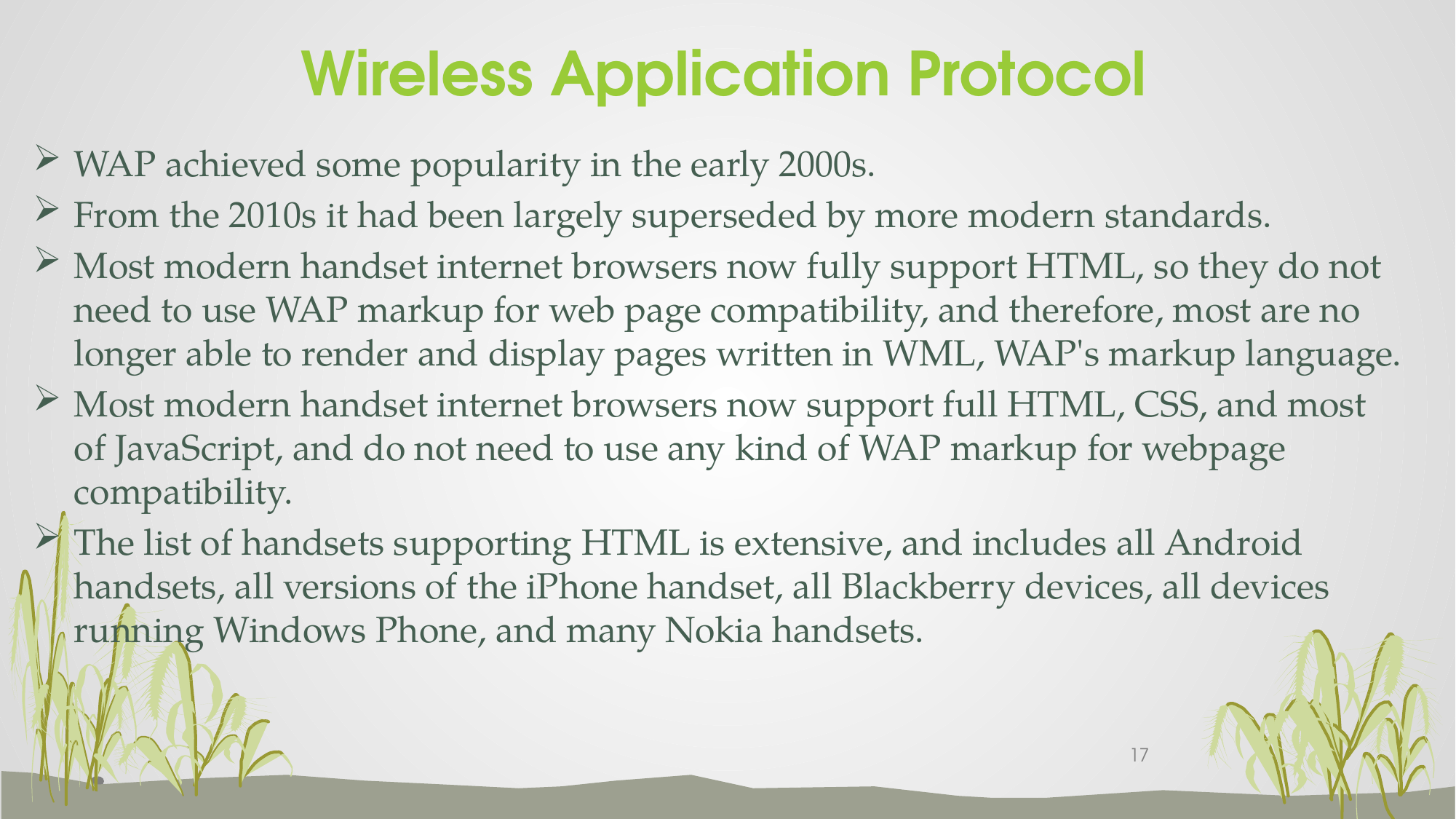

# Wireless Application Protocol
WAP achieved some popularity in the early 2000s.
From the 2010s it had been largely superseded by more modern standards.
Most modern handset internet browsers now fully support HTML, so they do not need to use WAP markup for web page compatibility, and therefore, most are no longer able to render and display pages written in WML, WAP's markup language.
Most modern handset internet browsers now support full HTML, CSS, and most of JavaScript, and do not need to use any kind of WAP markup for webpage compatibility.
The list of handsets supporting HTML is extensive, and includes all Android handsets, all versions of the iPhone handset, all Blackberry devices, all devices running Windows Phone, and many Nokia handsets.

17